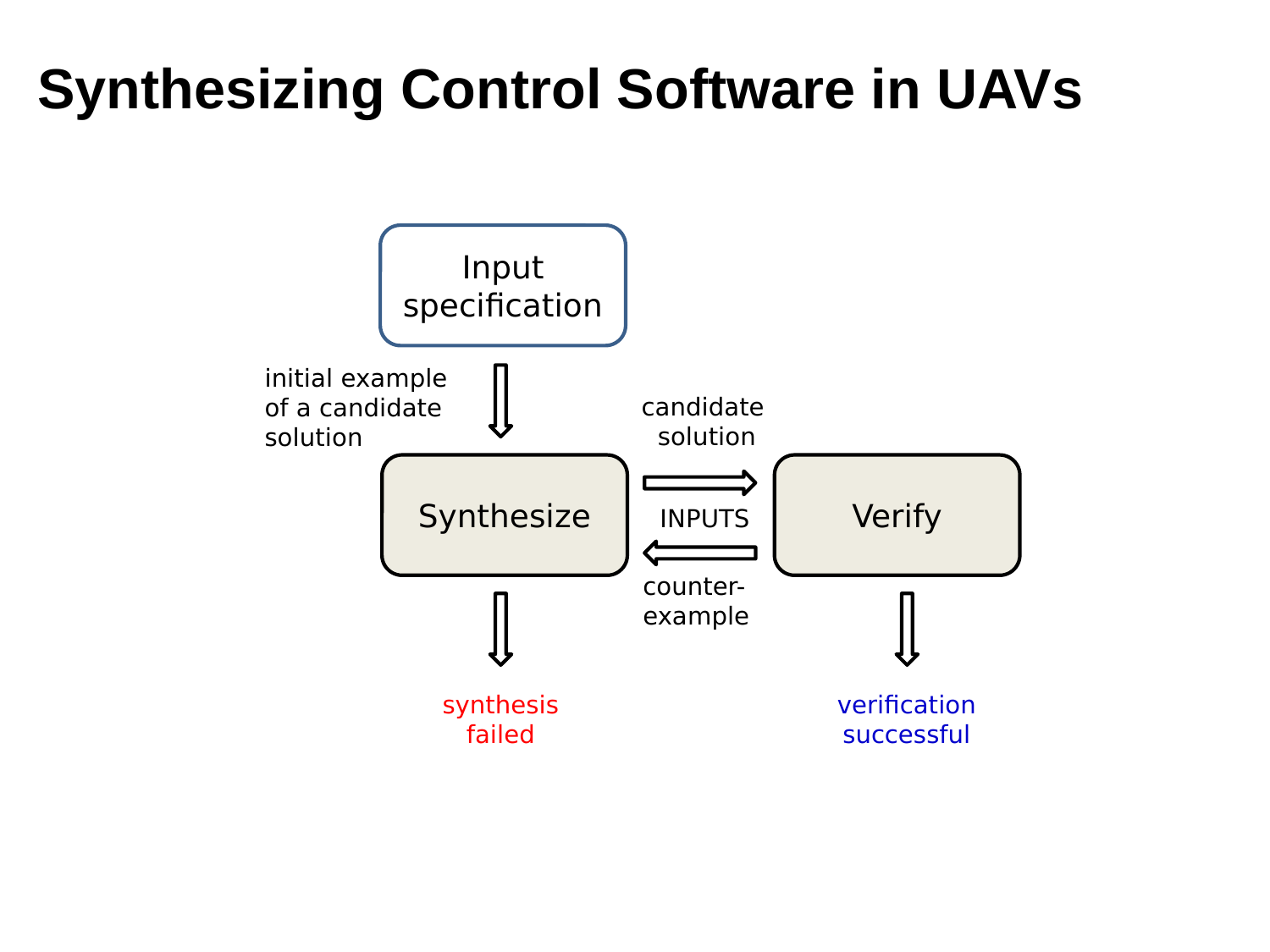

# Synthesizing Control Software in UAVs
Input specification
initial example
of a candidate
solution

candidate
solution
Synthesize
Verify

INPUTS

counter-
example

synthesis failed
verification successful